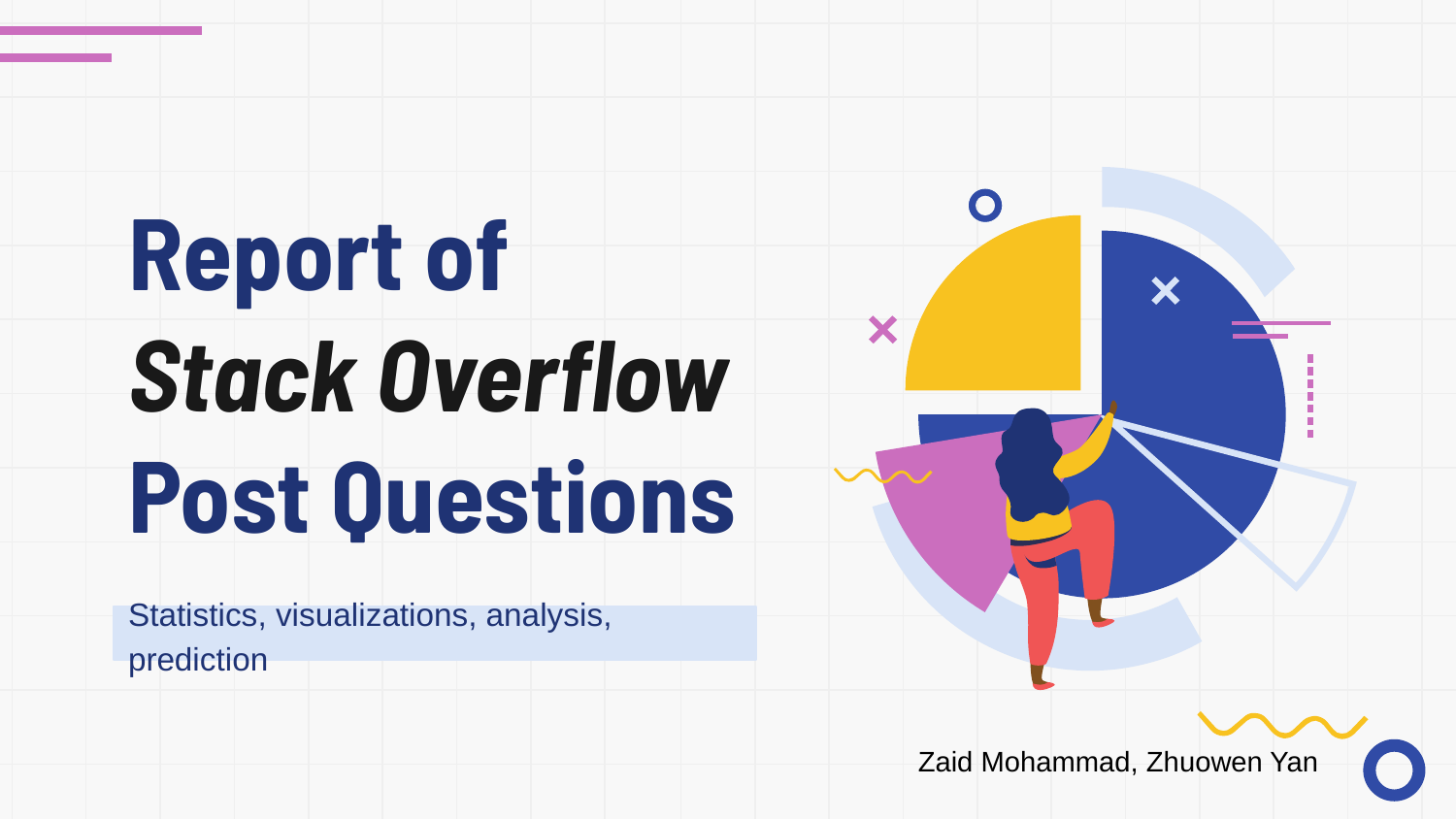

# Report of Stack Overflow Post Questions

Statistics, visualizations, analysis, prediction
Zaid Mohammad, Zhuowen Yan